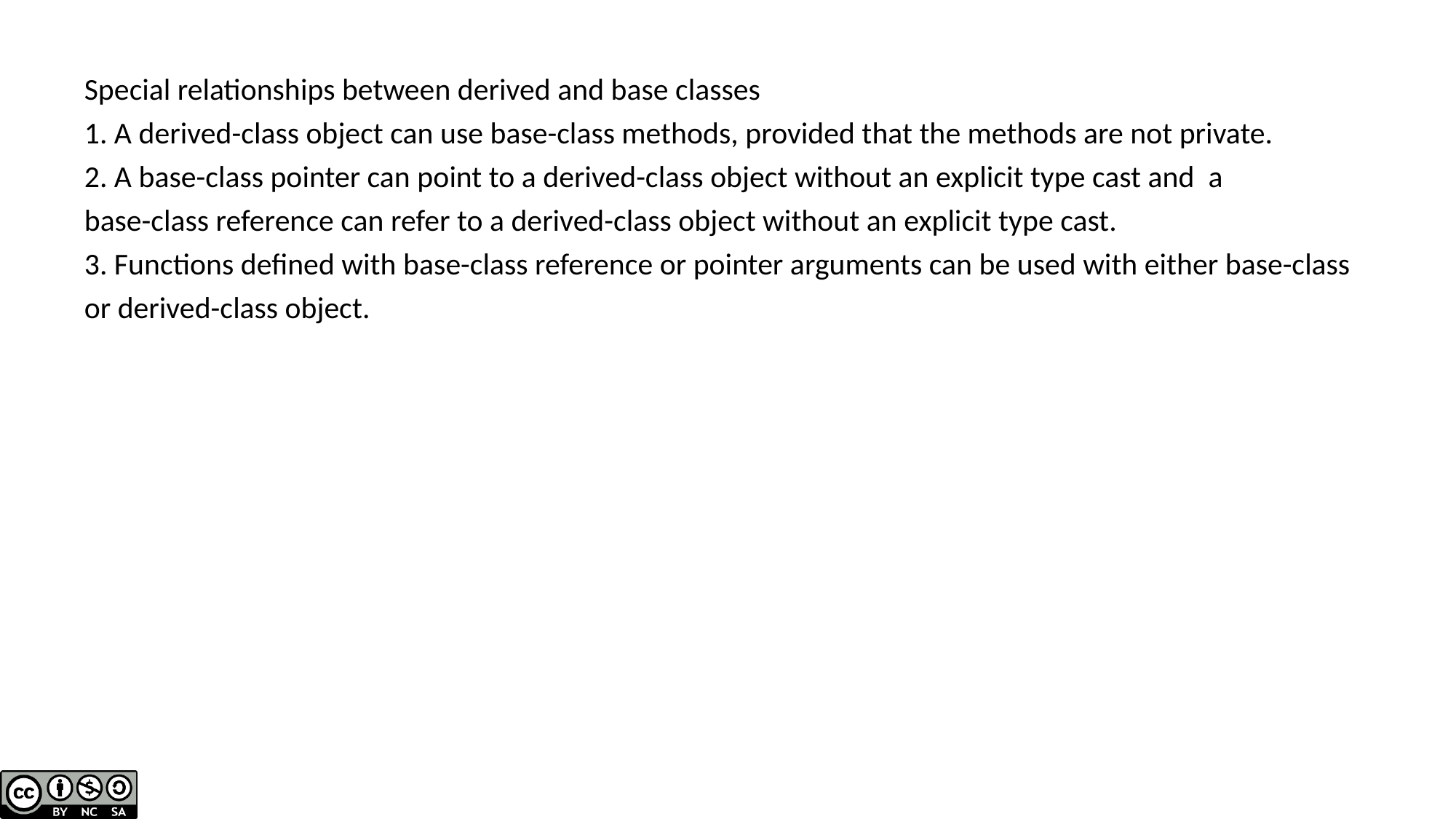

Special relationships between derived and base classes
1. A derived-class object can use base-class methods, provided that the methods are not private.
2. A base-class pointer can point to a derived-class object without an explicit type cast and  a
base-class reference can refer to a derived-class object without an explicit type cast.
3. Functions defined with base-class reference or pointer arguments can be used with either base-class
or derived-class object.